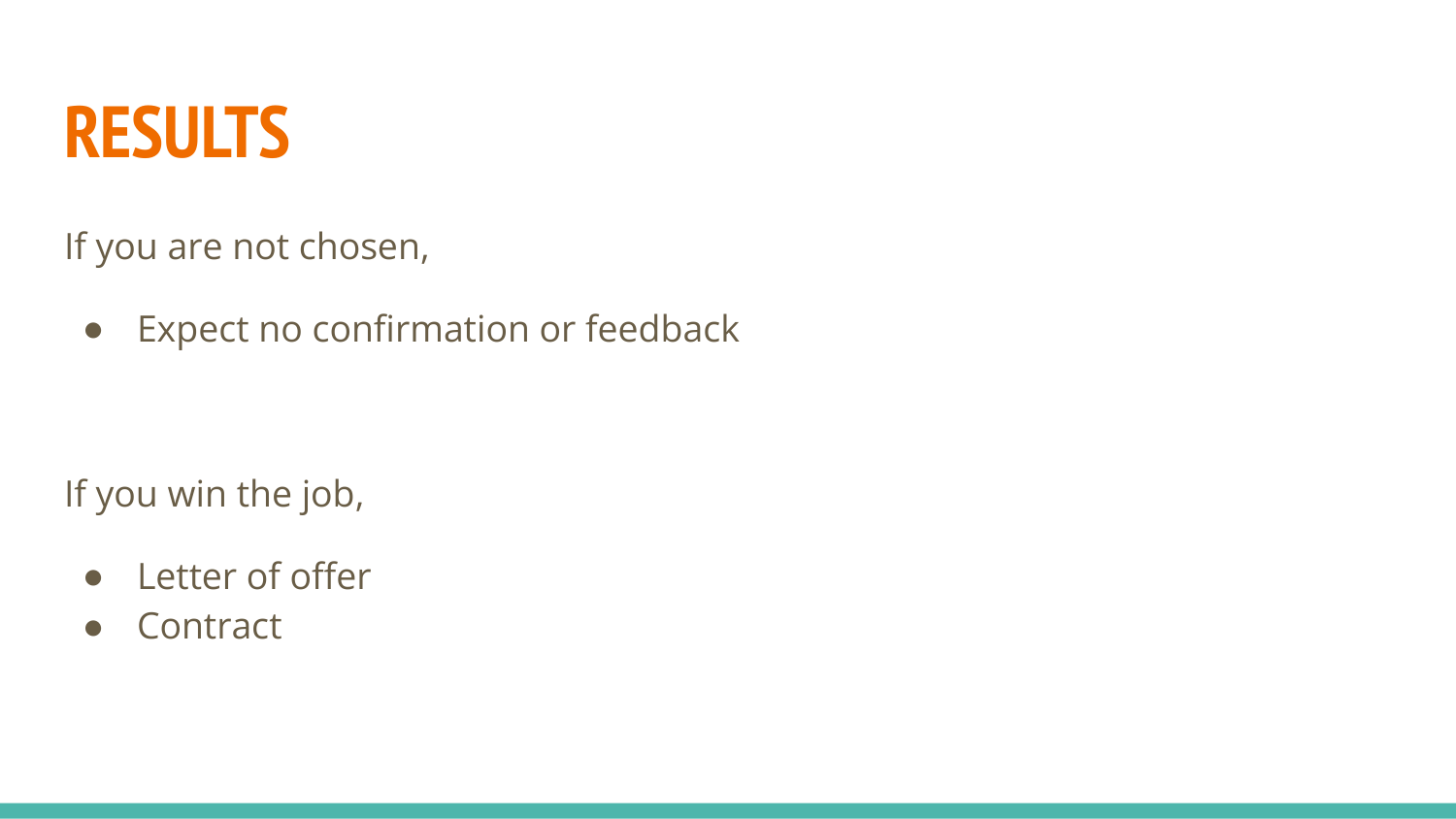

# RESULTS
If you are not chosen,
Expect no confirmation or feedback

If you win the job,
Letter of offer
Contract